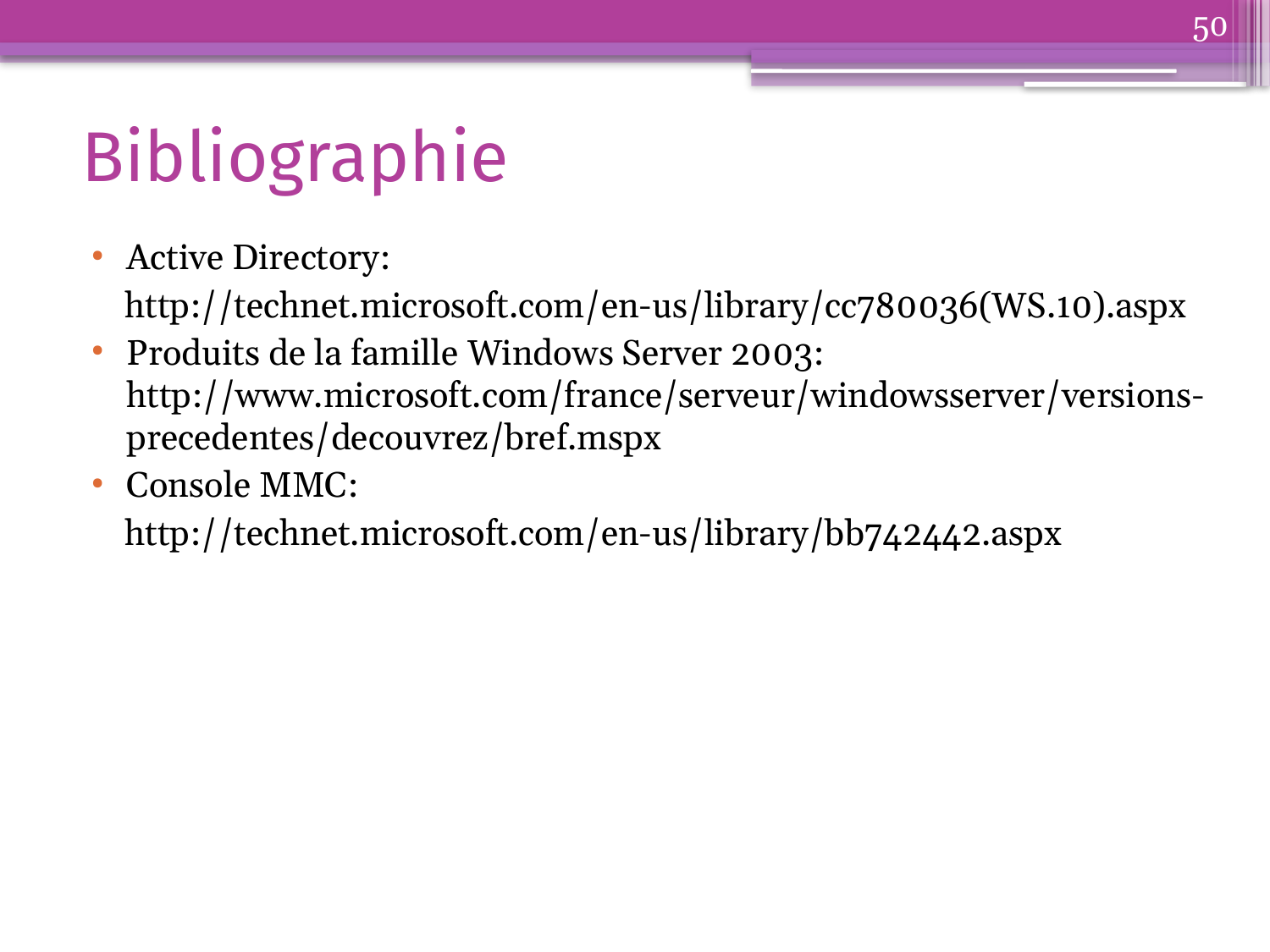

50
# Bibliographie
Active Directory:
    http://technet.microsoft.com/en-us/library/cc780036(WS.10).aspx
Produits de la famille Windows Server 2003: http://www.microsoft.com/france/serveur/windowsserver/versions-precedentes/decouvrez/bref.mspx
Console MMC:
    http://technet.microsoft.com/en-us/library/bb742442.aspx